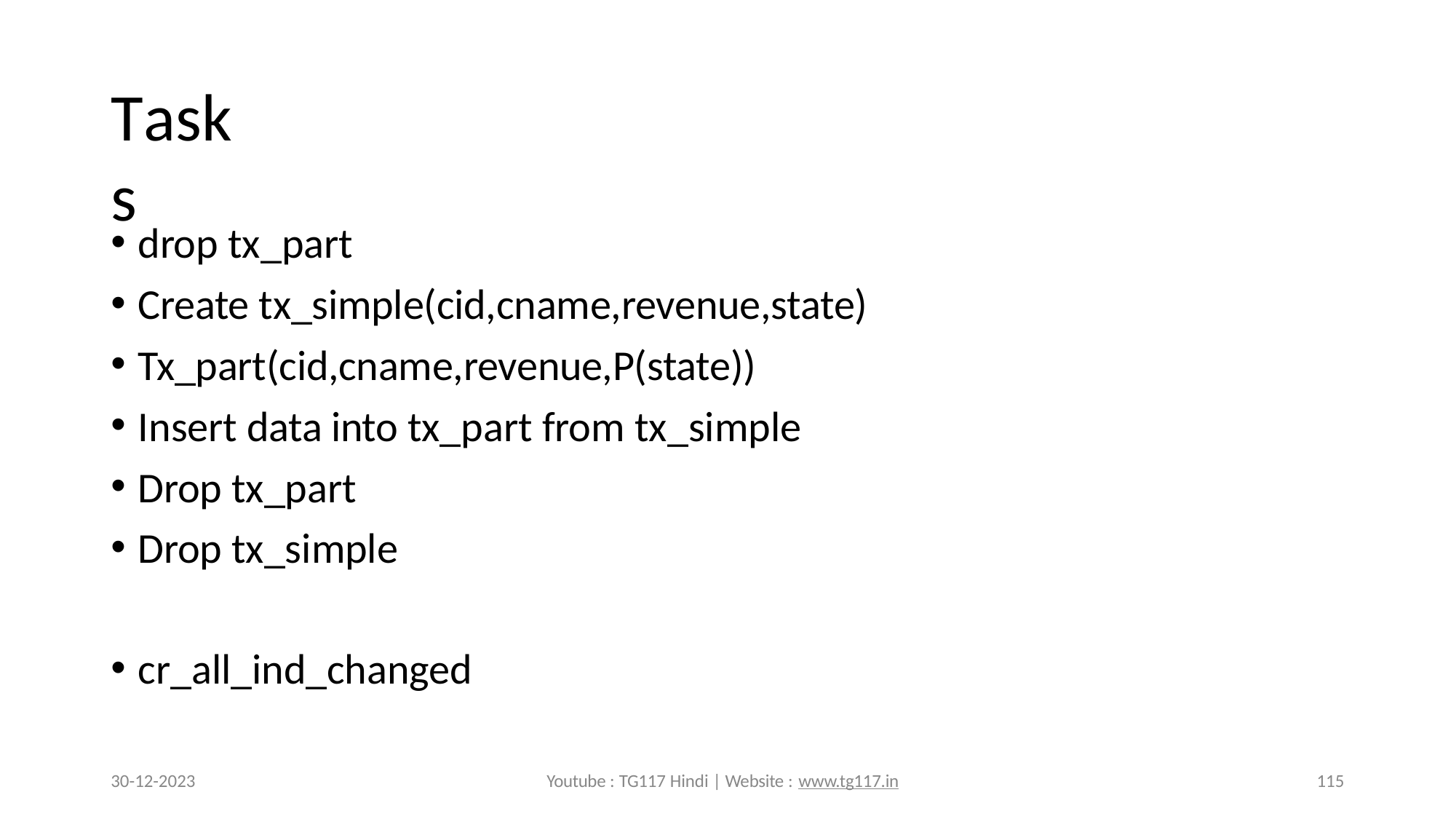

# Tasks
drop tx_part
Create tx_simple(cid,cname,revenue,state)
Tx_part(cid,cname,revenue,P(state))
Insert data into tx_part from tx_simple
Drop tx_part
Drop tx_simple

cr_all_ind_changed
30-12-2023
Youtube : TG117 Hindi | Website : www.tg117.in
115